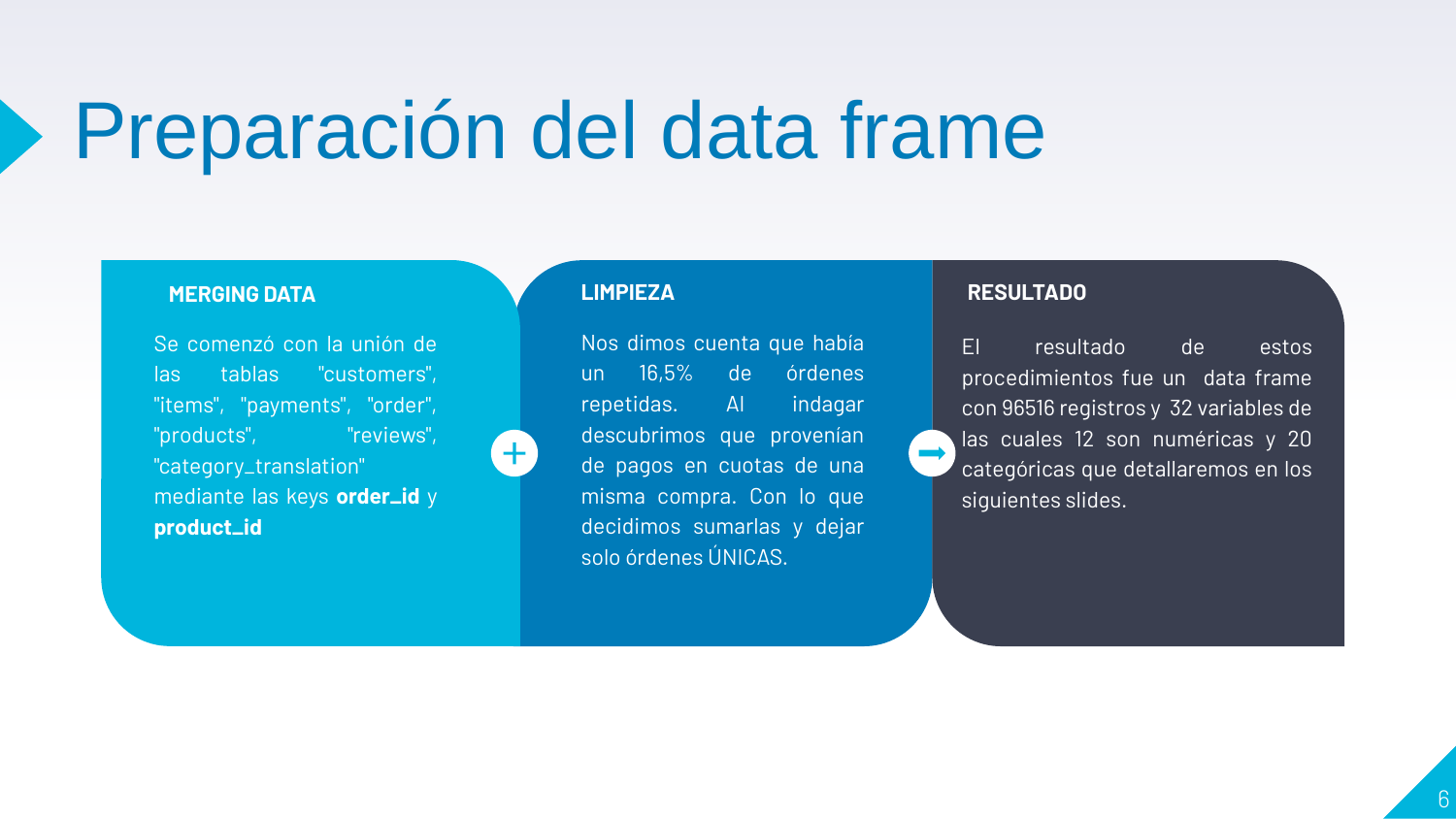

# Preparación del data frame

MERGING DATA
Se comenzó con la unión de las tablas "customers", "items", "payments", "order", "products", "reviews", "category_translation" mediante las keys order_id y product_id

LIMPIEZA
Nos dimos cuenta que había un 16,5% de órdenes repetidas. Al indagar descubrimos que provenían de pagos en cuotas de una misma compra. Con lo que decidimos sumarlas y dejar solo órdenes ÚNICAS.

RESULTADO
El resultado de estos procedimientos fue un  data frame con 96516 registros y  32 variables de las cuales 12 son numéricas y 20 categóricas que detallaremos en los siguientes slides.

6